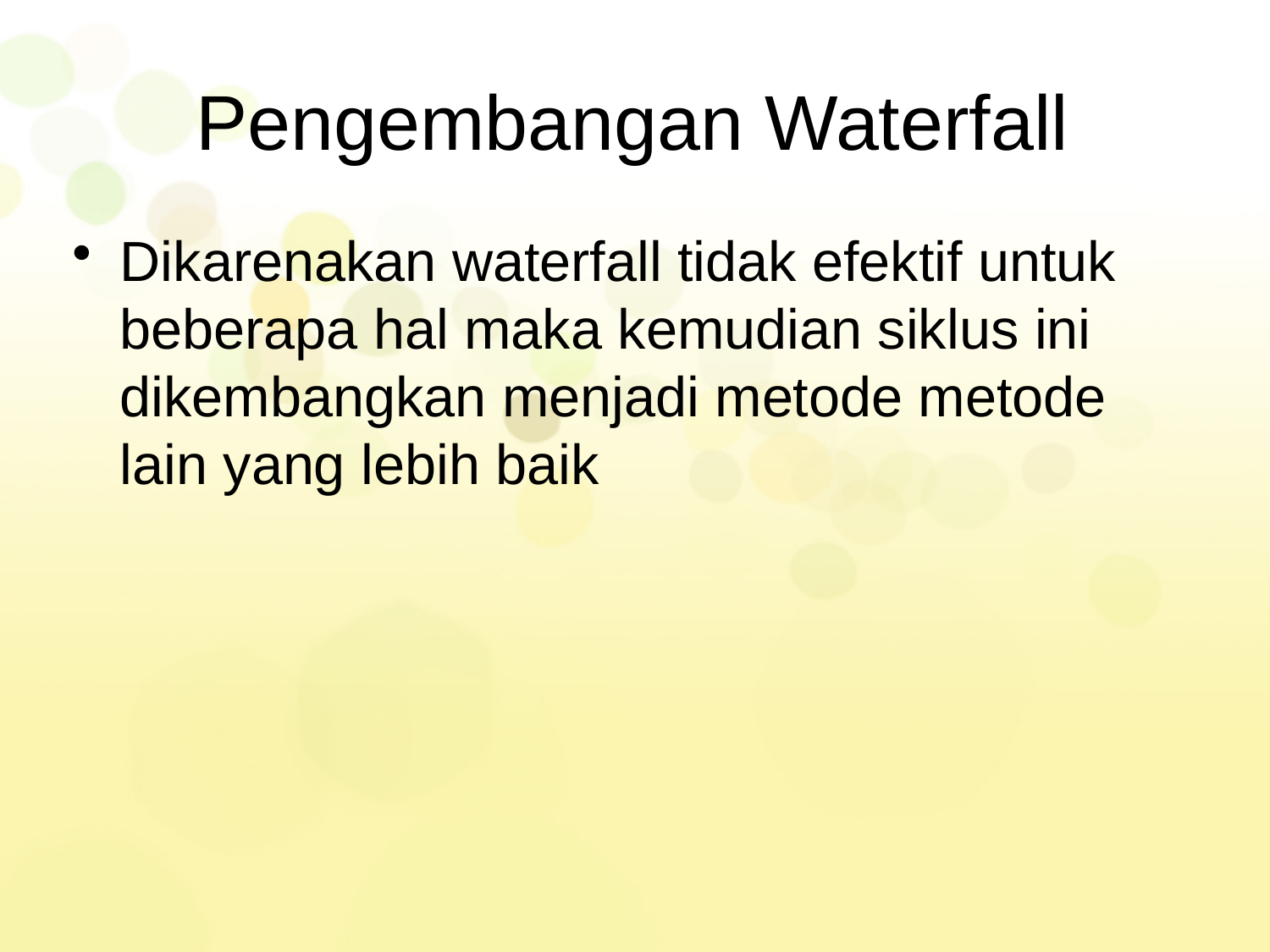

# Pengembangan Waterfall
Dikarenakan waterfall tidak efektif untuk beberapa hal maka kemudian siklus ini dikembangkan menjadi metode metode lain yang lebih baik